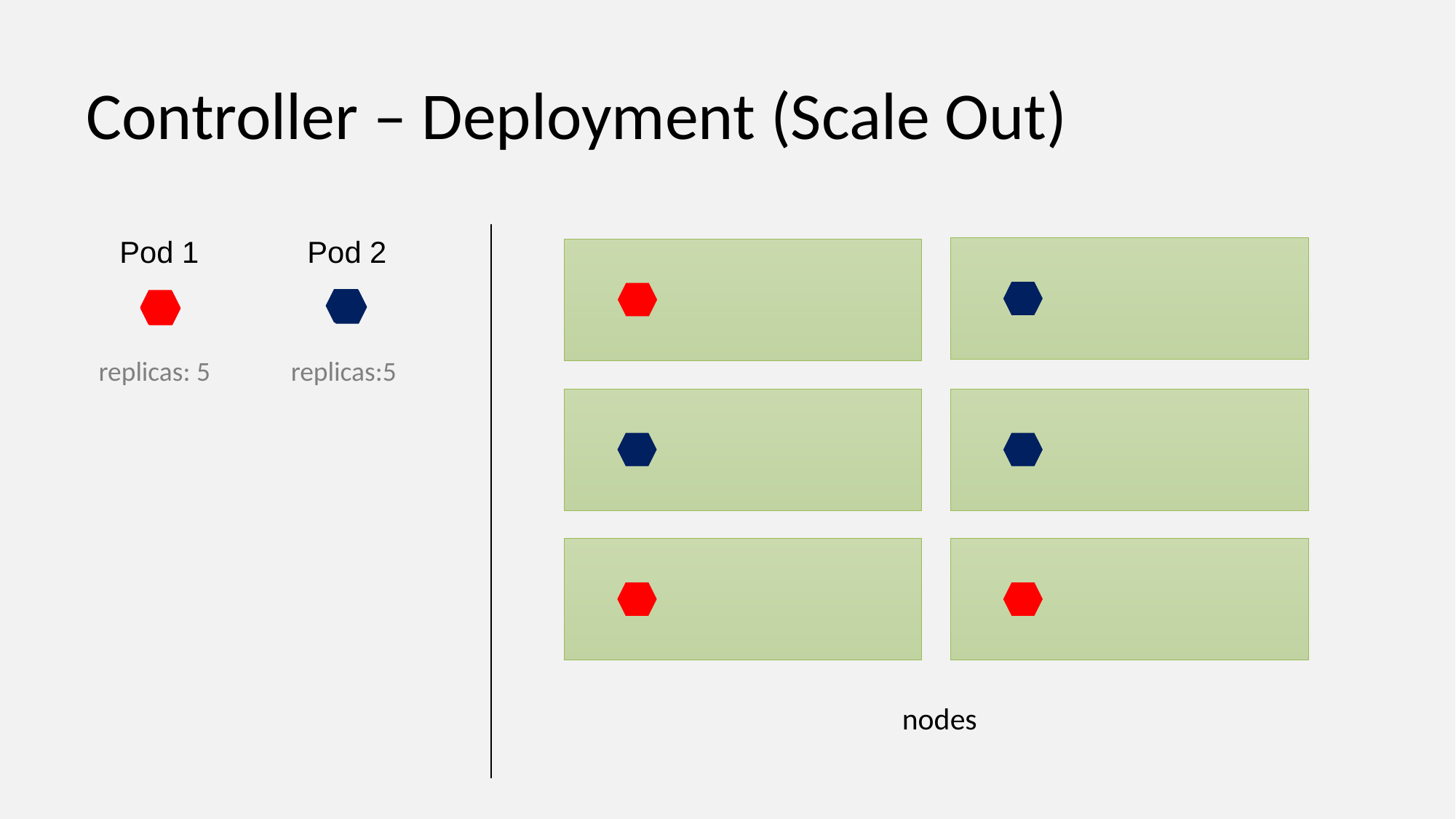

# Controller – Deployment (Scale Out)
Pod 2
Pod 1

replicas: 5
replicas:5

nodes